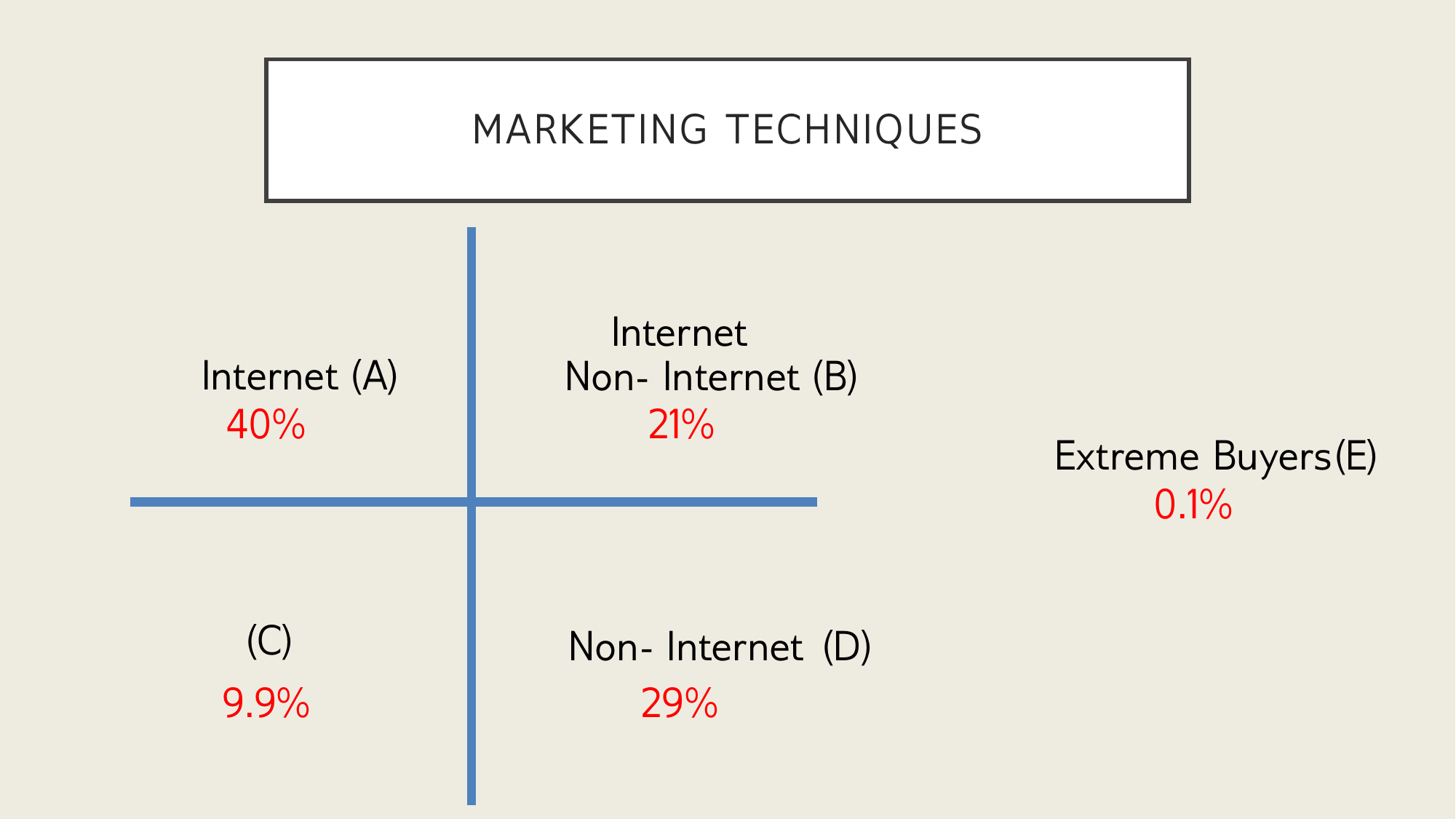

# Marketing techniques
Internet
Internet (A)
Non- Internet (B)
40%
21%
Extreme Buyers
(E)
0.1%
(C)
Non- Internet
(D)
9.9%
29%